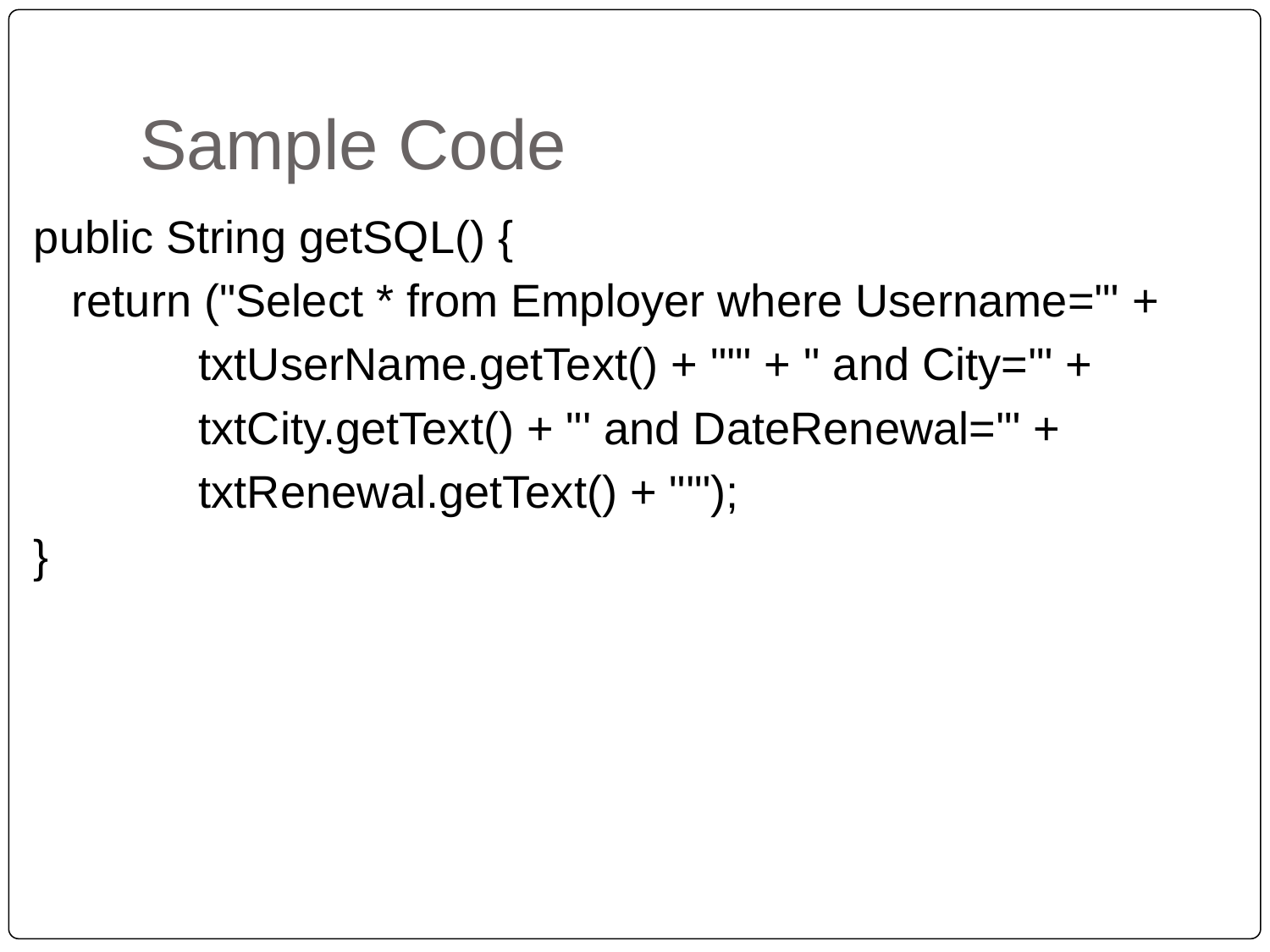

# Sample Code
public String getSQL() {
	return ("Select * from Employer where Username='" +
		txtUserName.getText() + "'" + " and City='" +
		txtCity.getText() + "' and DateRenewal='" +
		txtRenewal.getText() + "'");
}